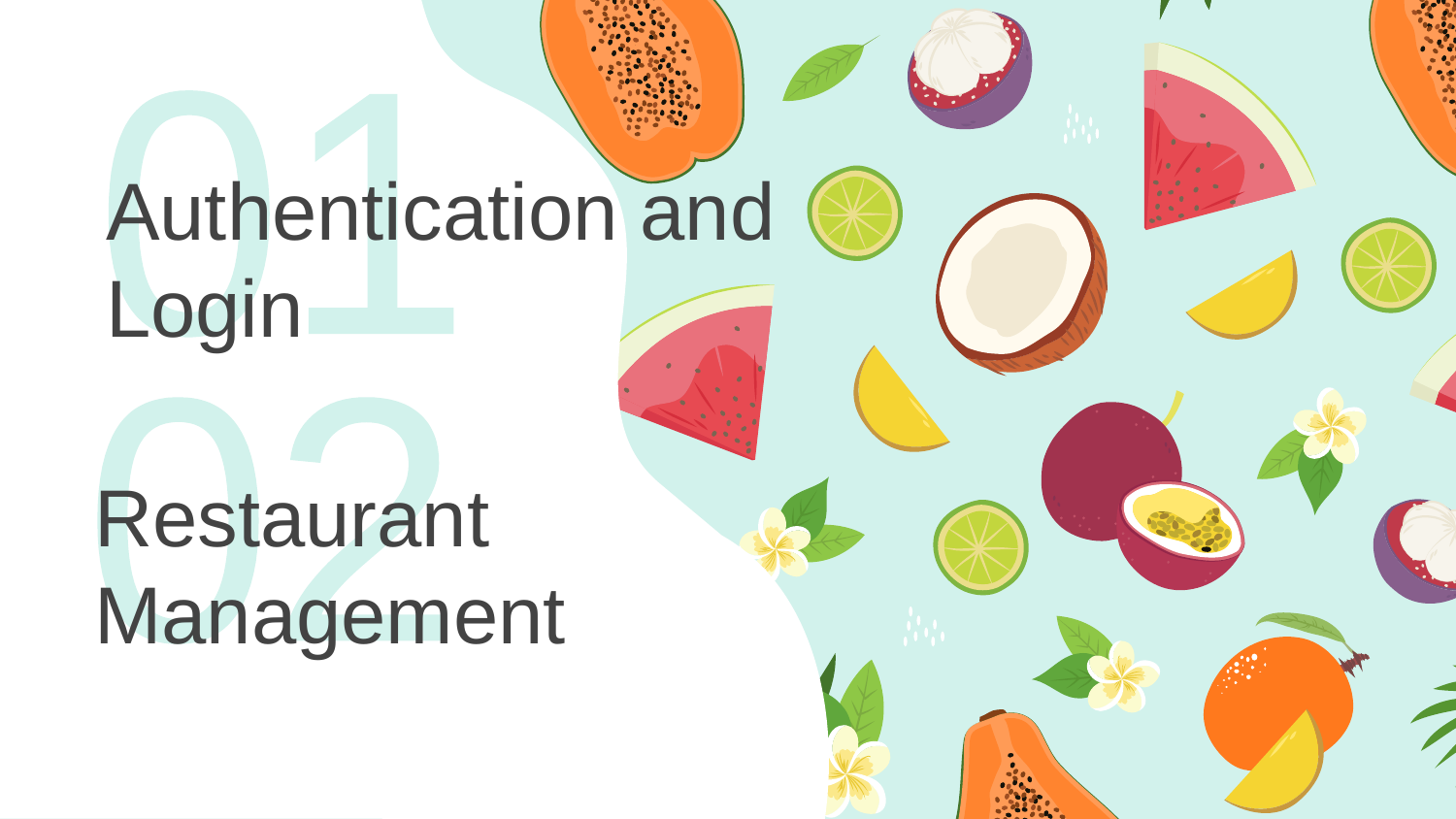

01
# Authentication and Login
02
Restaurant Management